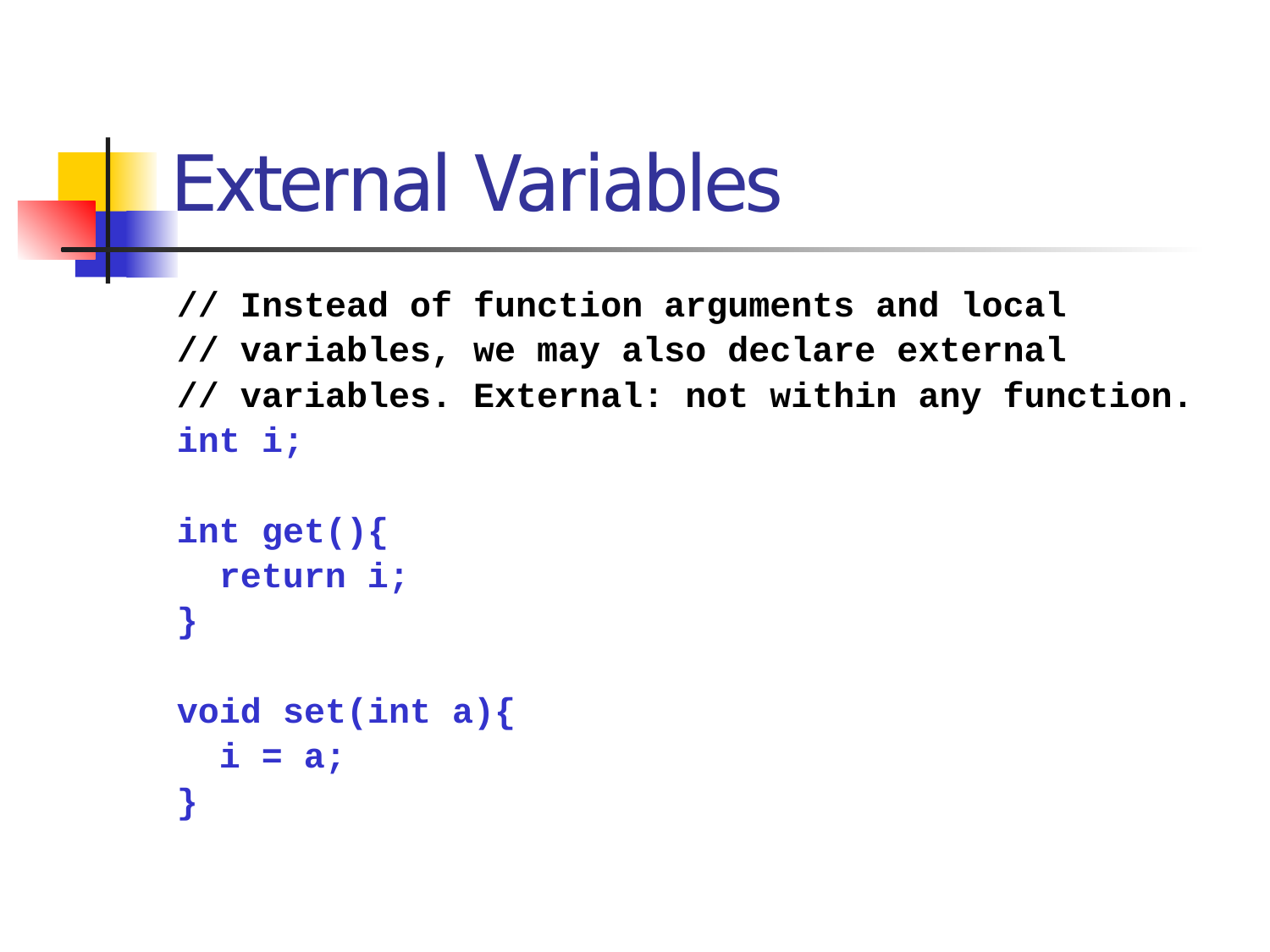

# External Variables
// Instead of function arguments and local
// variables, we may also declare external
// variables. External: not within any function.
int i;

int get(){
  return i;
}

void set(int a){
  i = a;
}